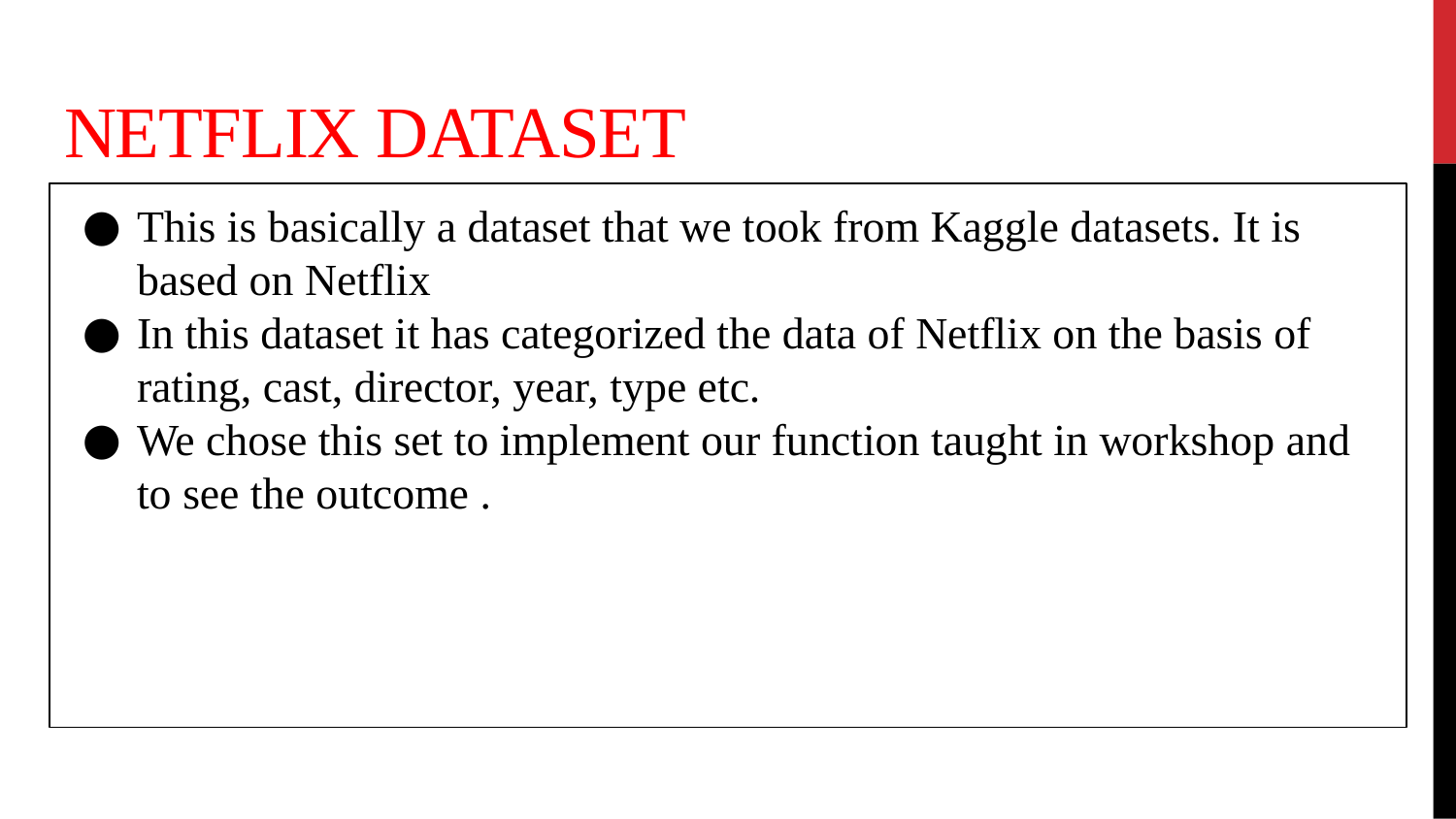

# Netflix dataset
This is basically a dataset that we took from Kaggle datasets. It is based on Netflix
In this dataset it has categorized the data of Netflix on the basis of rating, cast, director, year, type etc.
We chose this set to implement our function taught in workshop and to see the outcome .